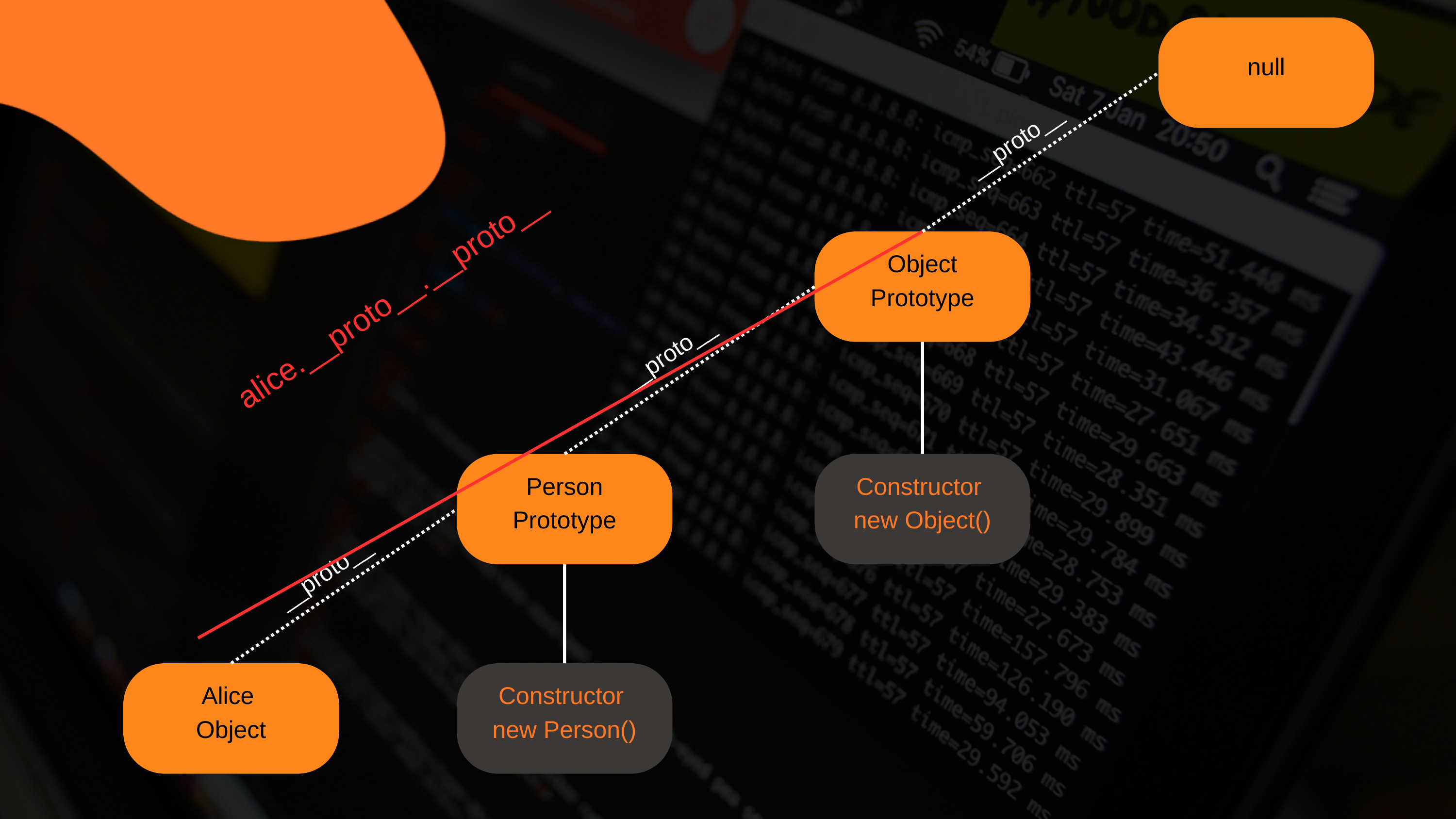

null

__proto__

Object
Prototype
alice.__proto__.__proto__

__proto__

Person
Prototype

Constructor
new Object()

__proto__

Alice
Object

Constructor
new Person()